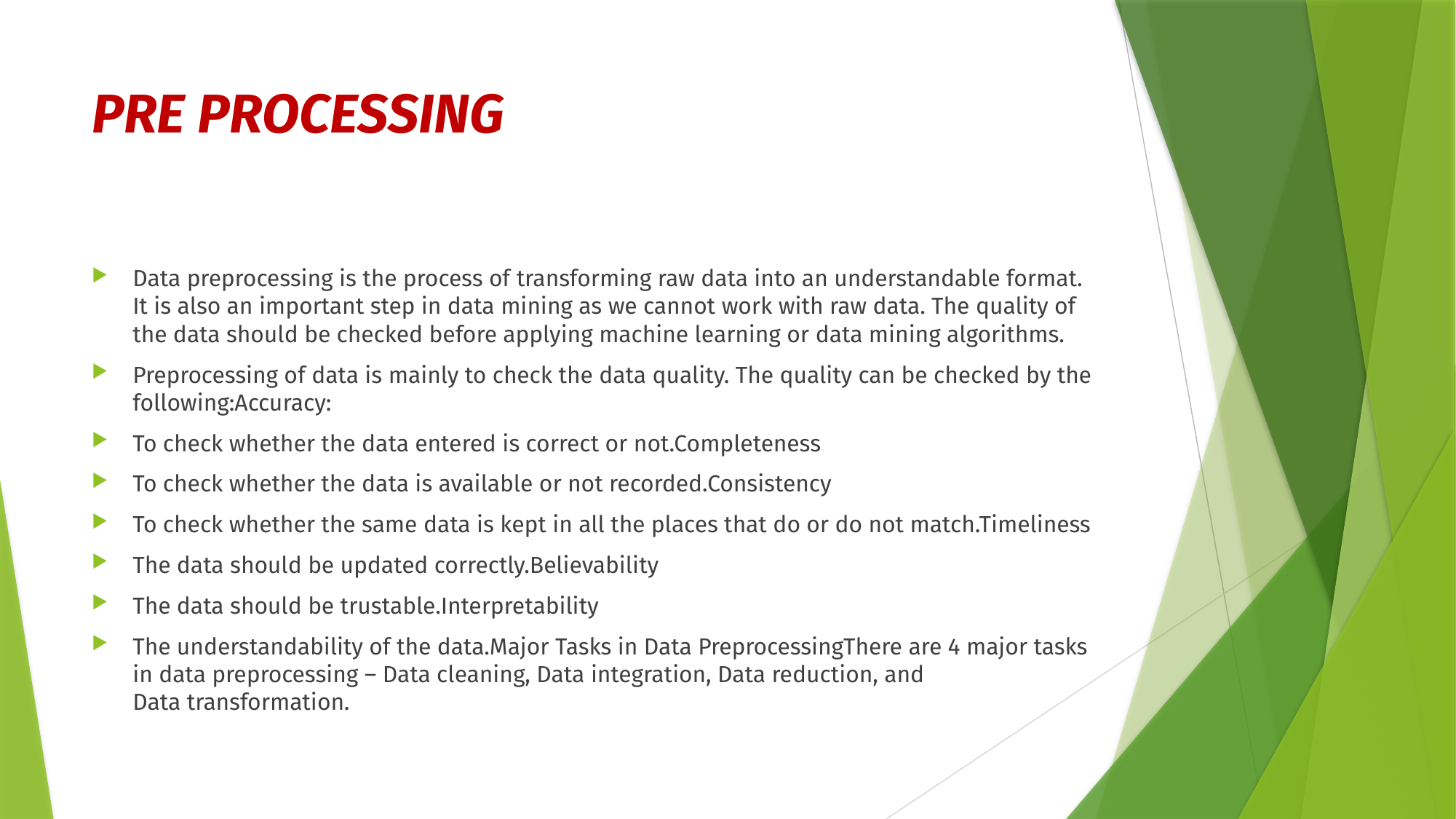

# PRE PROCESSING
Data preprocessing is the process of transforming raw data into an understandable format. It is also an important step in data mining as we cannot work with raw data. The quality of the data should be checked before applying machine learning or data mining algorithms.
Preprocessing of data is mainly to check the data quality. The quality can be checked by the following:Accuracy:
To check whether the data entered is correct or not.Completeness
To check whether the data is available or not recorded.Consistency
To check whether the same data is kept in all the places that do or do not match.Timeliness
The data should be updated correctly.Believability
The data should be trustable.Interpretability
The understandability of the data.Major Tasks in Data PreprocessingThere are 4 major tasks in data preprocessing – Data cleaning, Data integration, Data reduction, and Data transformation.